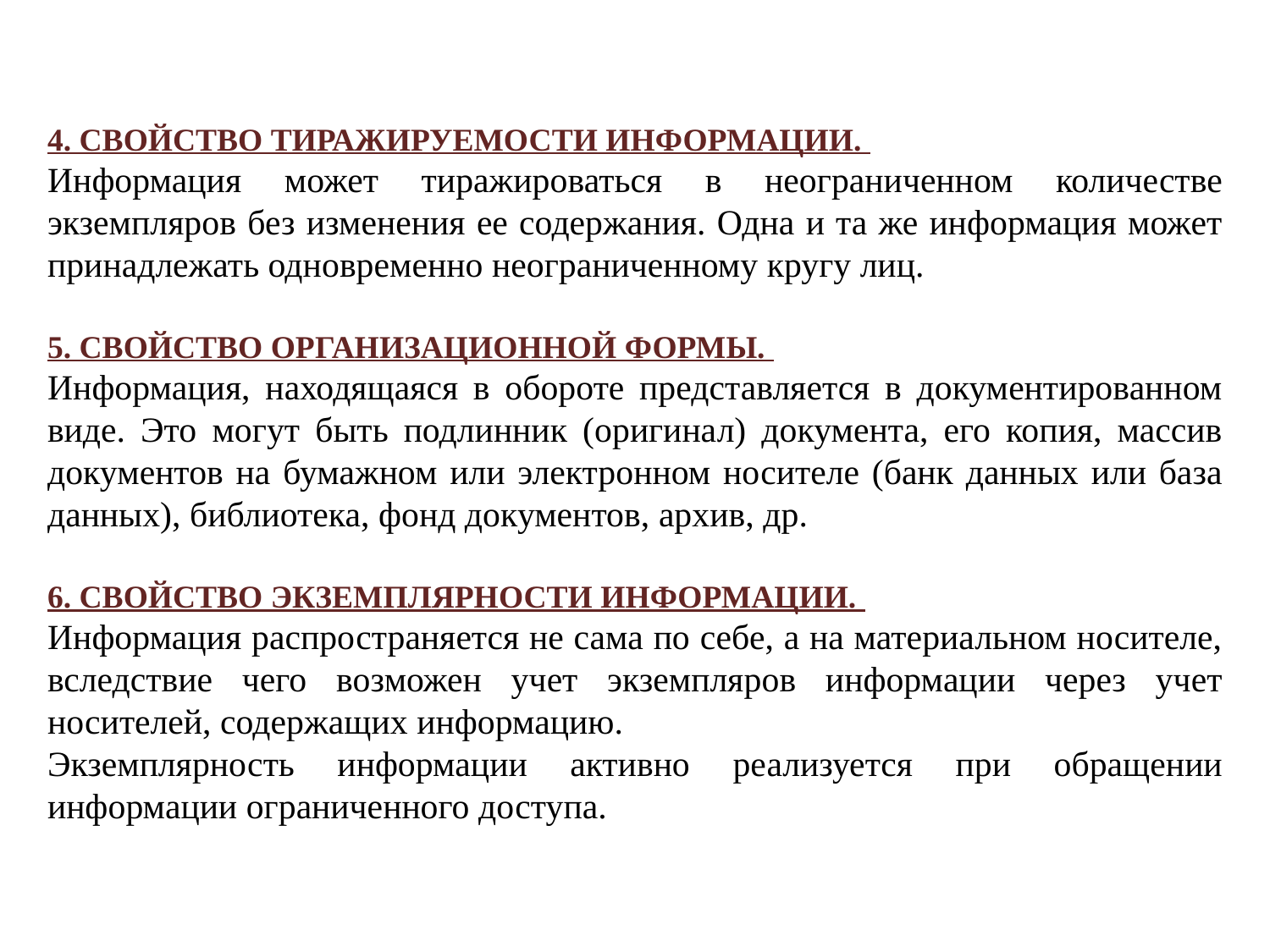

4. Свойство тиражируемости информации.
Информация может тиражироваться в неограниченном количестве экземпляров без изменения ее содержания. Одна и та же информация может принадлежать одновременно неограниченному кругу лиц.

5. Свойство организационной формы.
Информация, находящаяся в обороте представляется в документированном виде. Это могут быть подлинник (оригинал) документа, его копия, массив документов на бумажном или электронном носителе (банк данных или база данных), библиотека, фонд документов, архив, др.

6. Свойство экземплярности информации.
Информация распространяется не сама по себе, а на материальном носителе, вследствие чего возможен учет экземпляров информации через учет носителей, содержащих информацию.
Экземплярность информации активно реализуется при обращении информации ограниченного доступа.